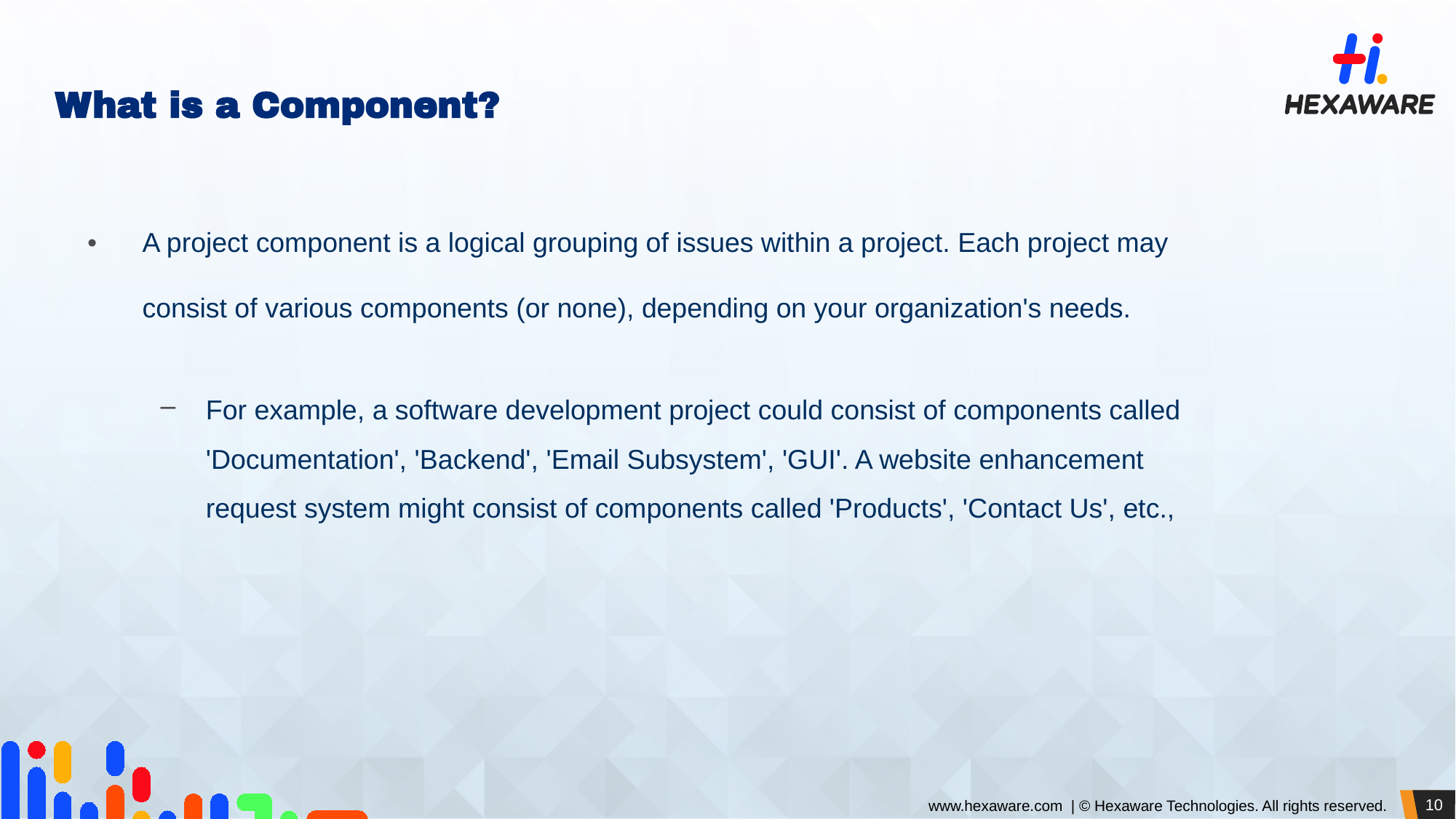

# What is a Component?
A project component is a logical grouping of issues within a project. Each project may consist of various components (or none), depending on your organization's needs.

For example, a software development project could consist of components called 'Documentation', 'Backend', 'Email Subsystem', 'GUI'. A website enhancement request system might consist of components called 'Products', 'Contact Us', etc.,